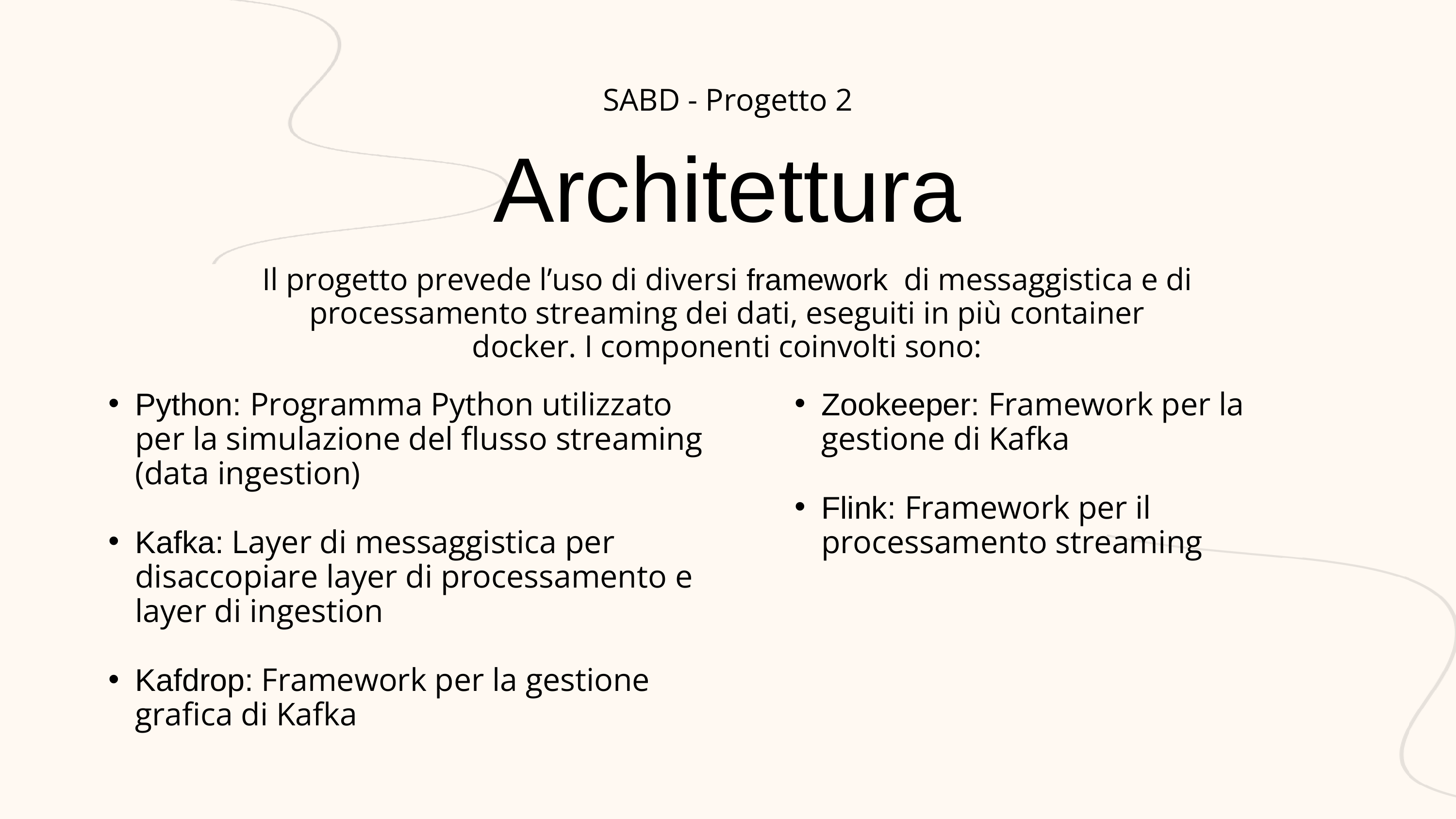

SABD - Progetto 2
Architettura
Il progetto prevede l’uso di diversi framework  di messaggistica e di processamento streaming dei dati, eseguiti in più container docker. I componenti coinvolti sono:

Python: Programma Python utilizzato per la simulazione del flusso streaming (data ingestion)

Kafka: Layer di messaggistica per disaccopiare layer di processamento e layer di ingestion

Kafdrop: Framework per la gestione grafica di Kafka

Zookeeper: Framework per la gestione di Kafka

Flink: Framework per il processamento streaming